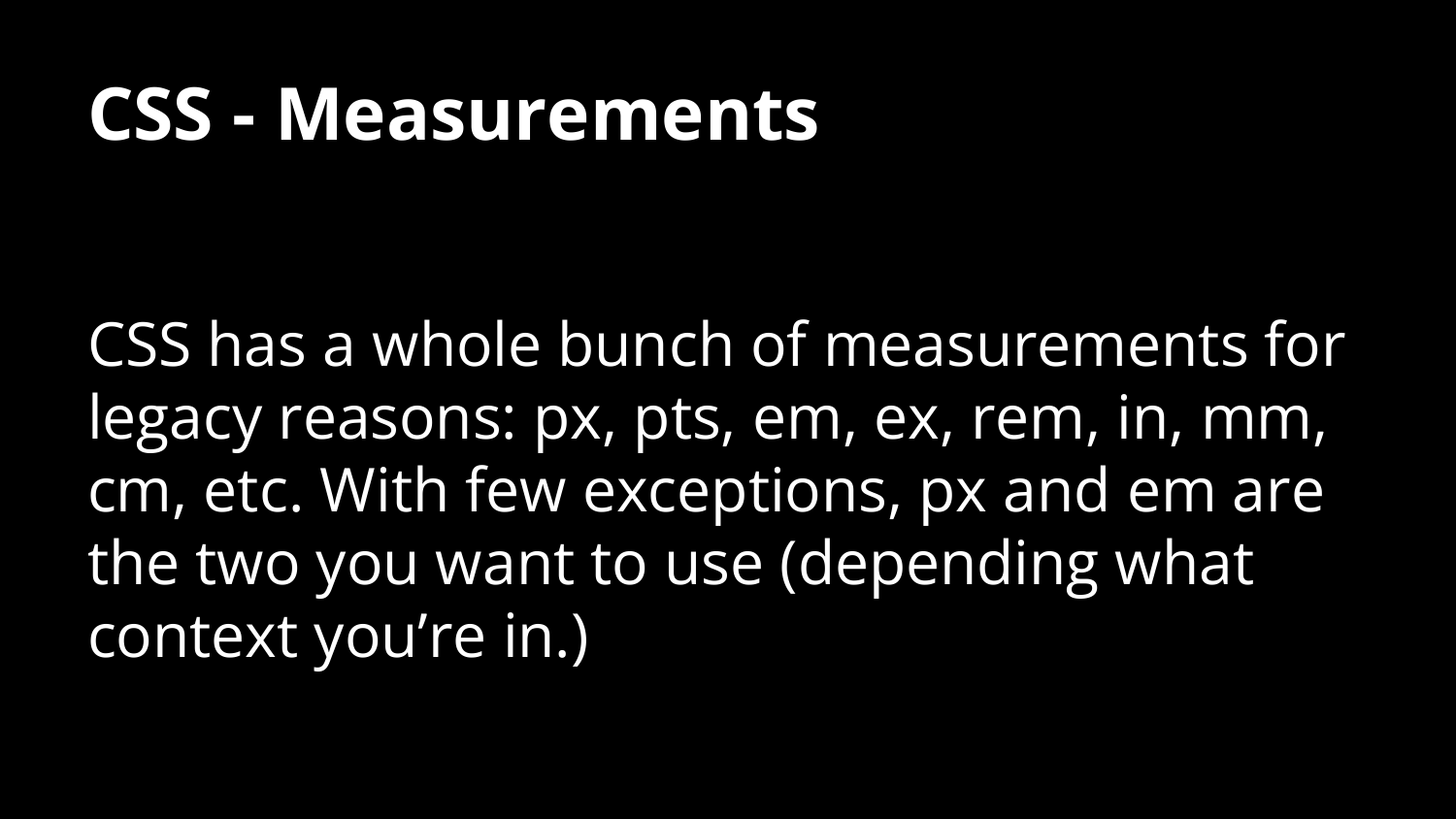

# CSS - Measurements
CSS has a whole bunch of measurements for legacy reasons: px, pts, em, ex, rem, in, mm, cm, etc. With few exceptions, px and em are the two you want to use (depending what context you’re in.)